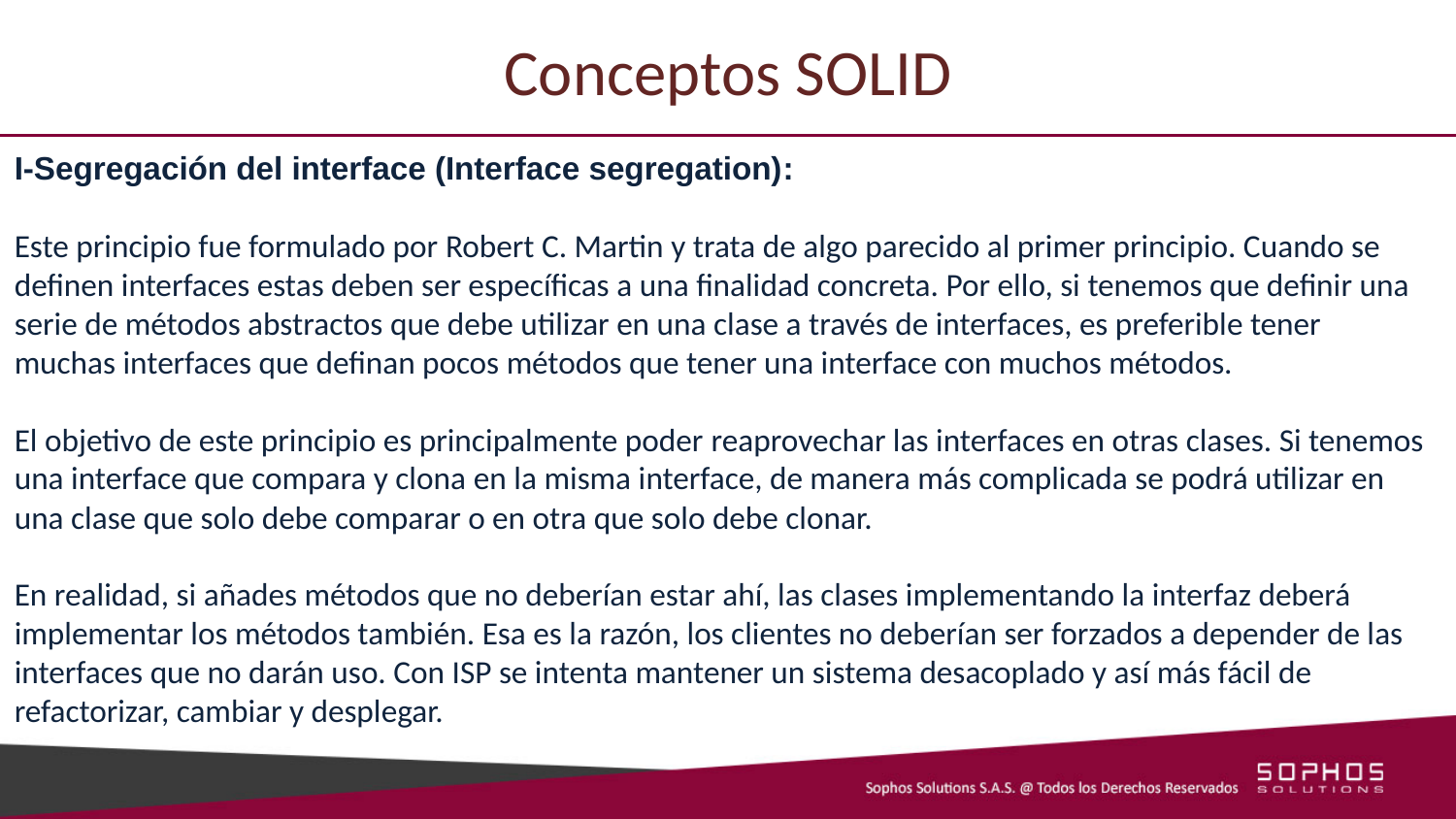

# Conceptos SOLID
I-Segregación del interface (Interface segregation):

Este principio fue formulado por Robert C. Martin y trata de algo parecido al primer principio. Cuando se definen interfaces estas deben ser específicas a una finalidad concreta. Por ello, si tenemos que definir una serie de métodos abstractos que debe utilizar en una clase a través de interfaces, es preferible tener muchas interfaces que definan pocos métodos que tener una interface con muchos métodos.

El objetivo de este principio es principalmente poder reaprovechar las interfaces en otras clases. Si tenemos una interface que compara y clona en la misma interface, de manera más complicada se podrá utilizar en una clase que solo debe comparar o en otra que solo debe clonar.

En realidad, si añades métodos que no deberían estar ahí, las clases implementando la interfaz deberá implementar los métodos también. Esa es la razón, los clientes no deberían ser forzados a depender de las interfaces que no darán uso. Con ISP se intenta mantener un sistema desacoplado y así más fácil de refactorizar, cambiar y desplegar.